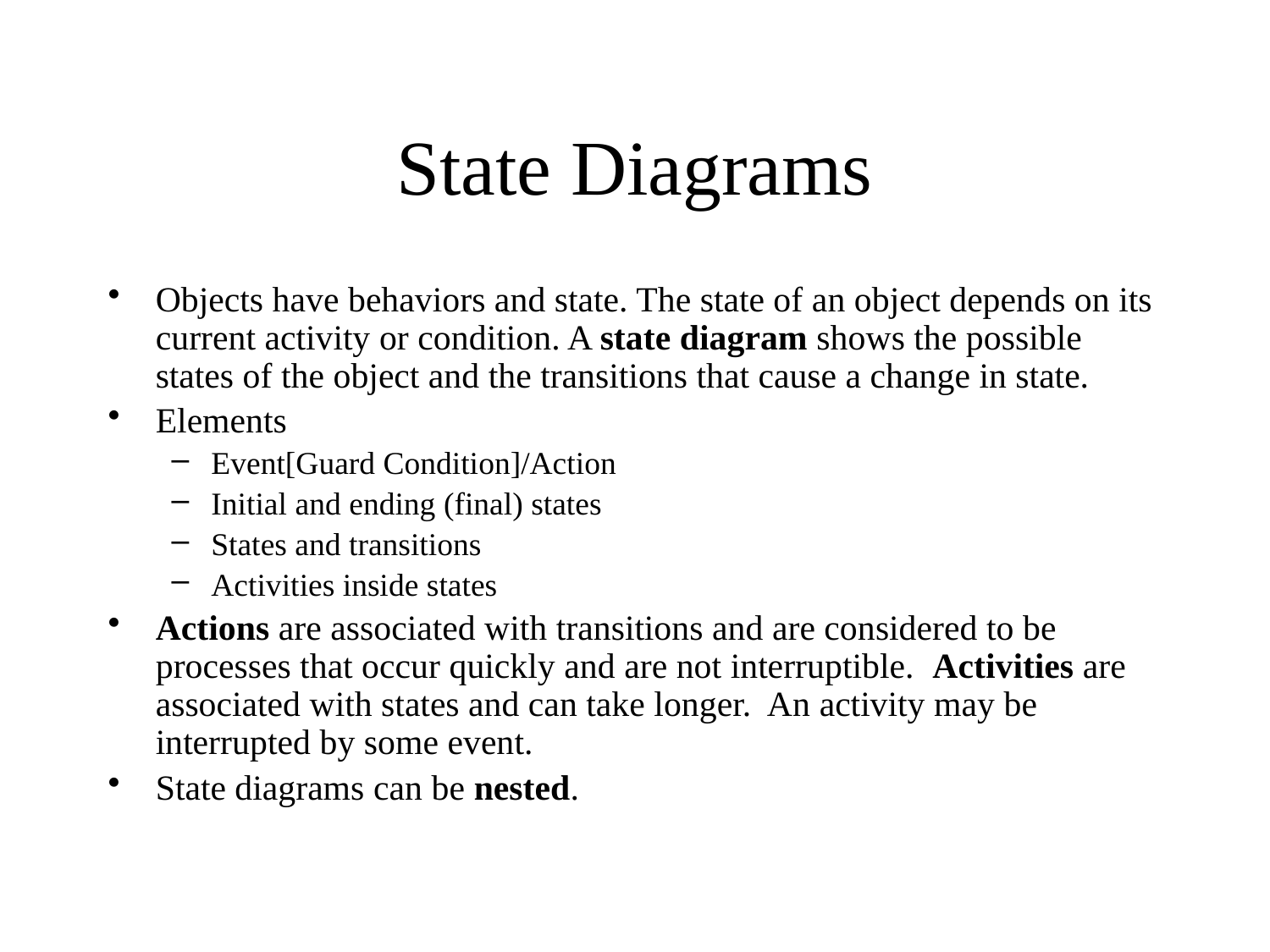

# State Diagrams
Objects have behaviors and state. The state of an object depends on its current activity or condition. A state diagram shows the possible states of the object and the transitions that cause a change in state.
Elements
Event[Guard Condition]/Action
Initial and ending (final) states
States and transitions
Activities inside states
Actions are associated with transitions and are considered to be processes that occur quickly and are not interruptible.  Activities are associated with states and can take longer.  An activity may be interrupted by some event.
State diagrams can be nested.